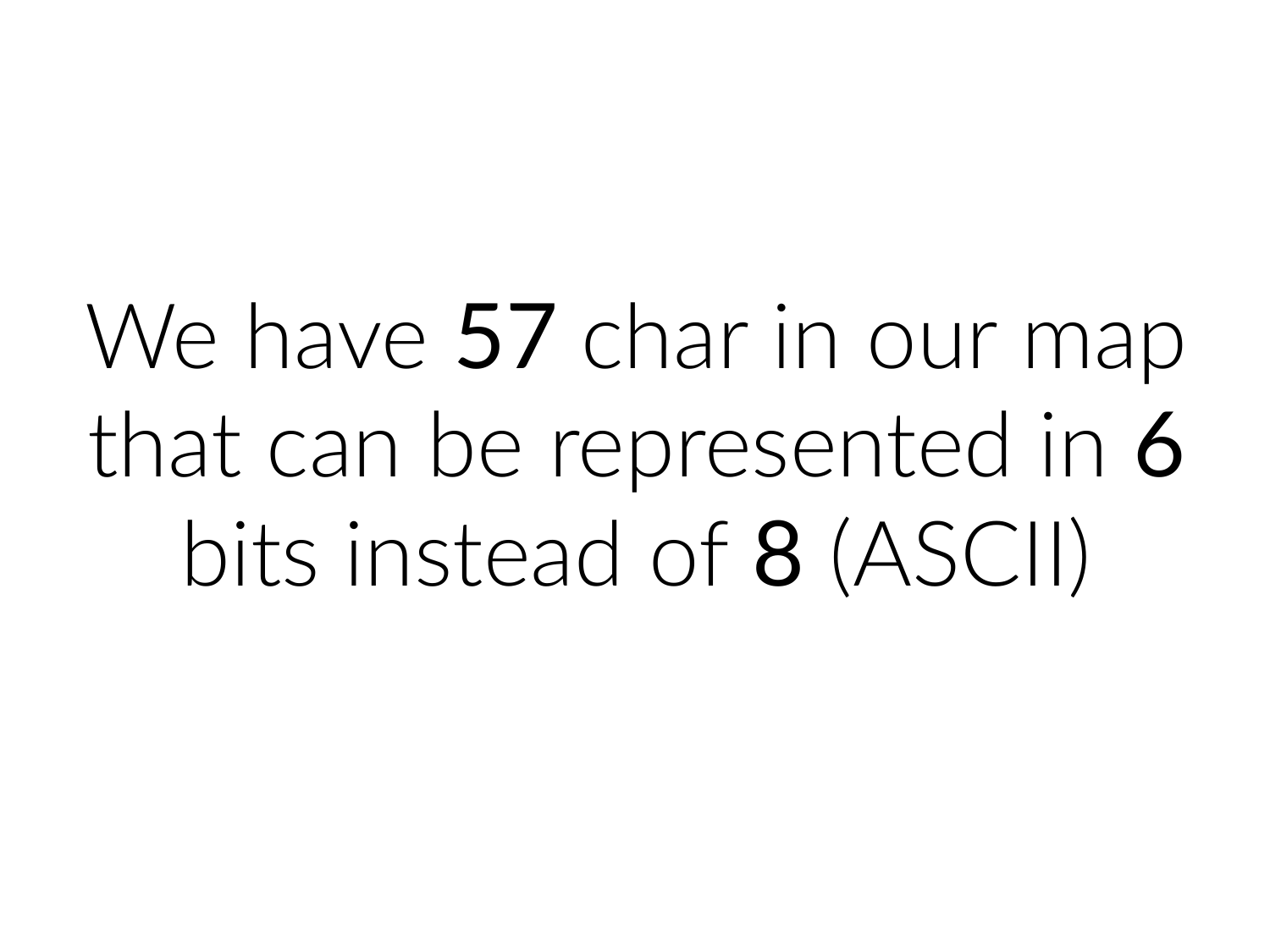

# We have 57 char in our map that can be represented in 6 bits instead of 8 (ASCII)